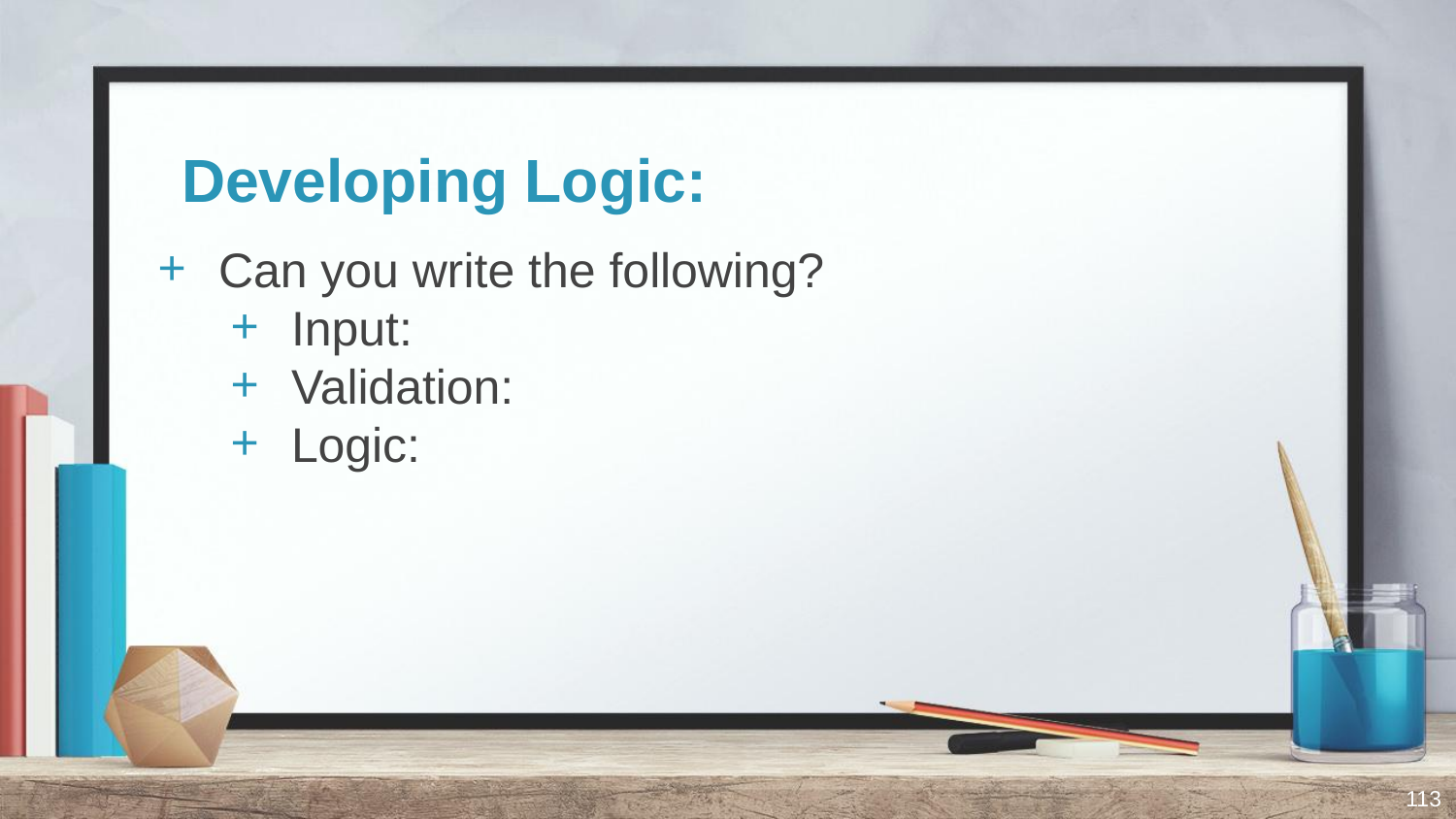

# Developing Logic:
Can you write the following?
Input:
Validation:
Logic:
113